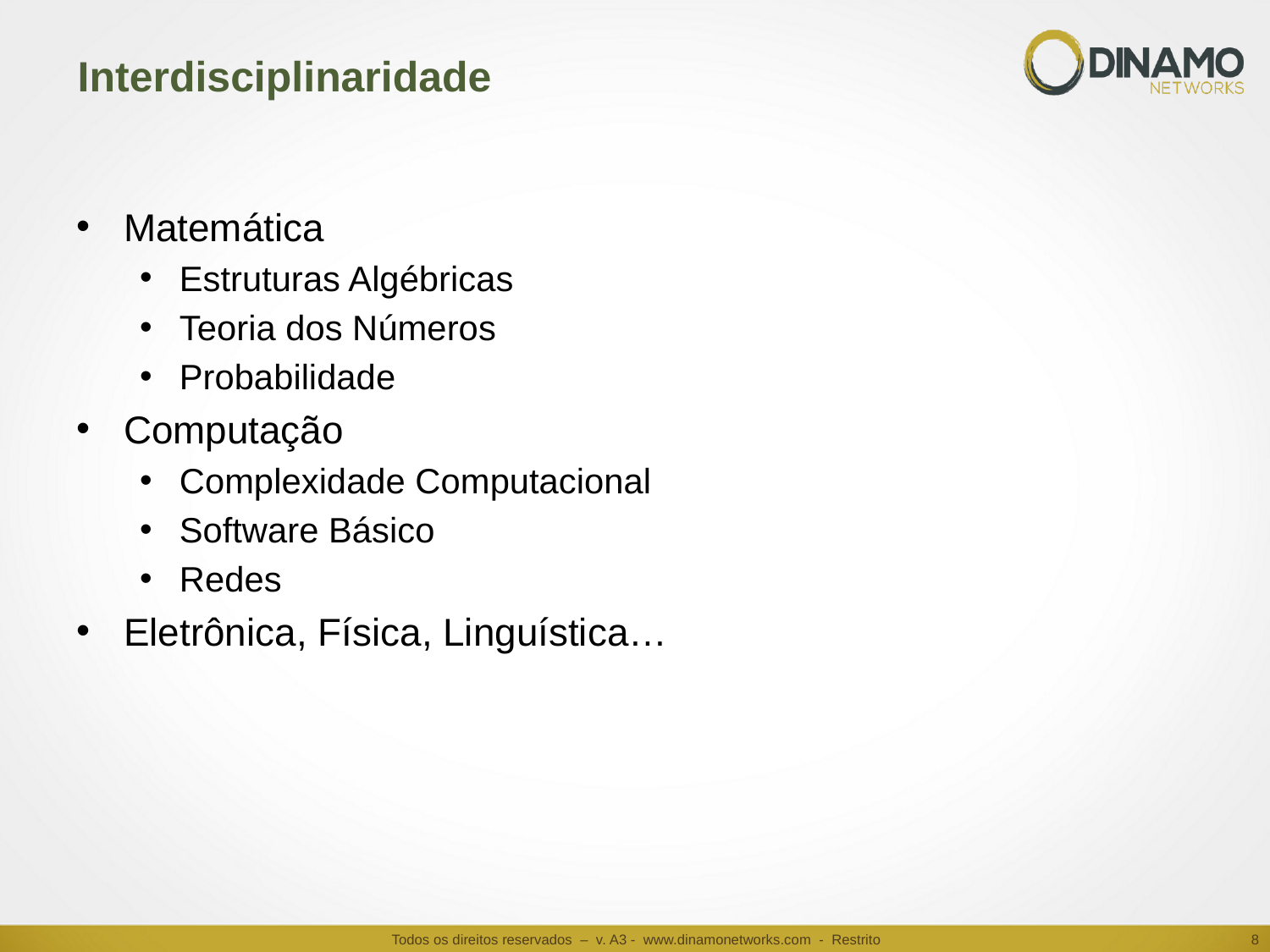

# Interdisciplinaridade
Matemática
Estruturas Algébricas
Teoria dos Números
Probabilidade
Computação
Complexidade Computacional
Software Básico
Redes
Eletrônica, Física, Linguística…